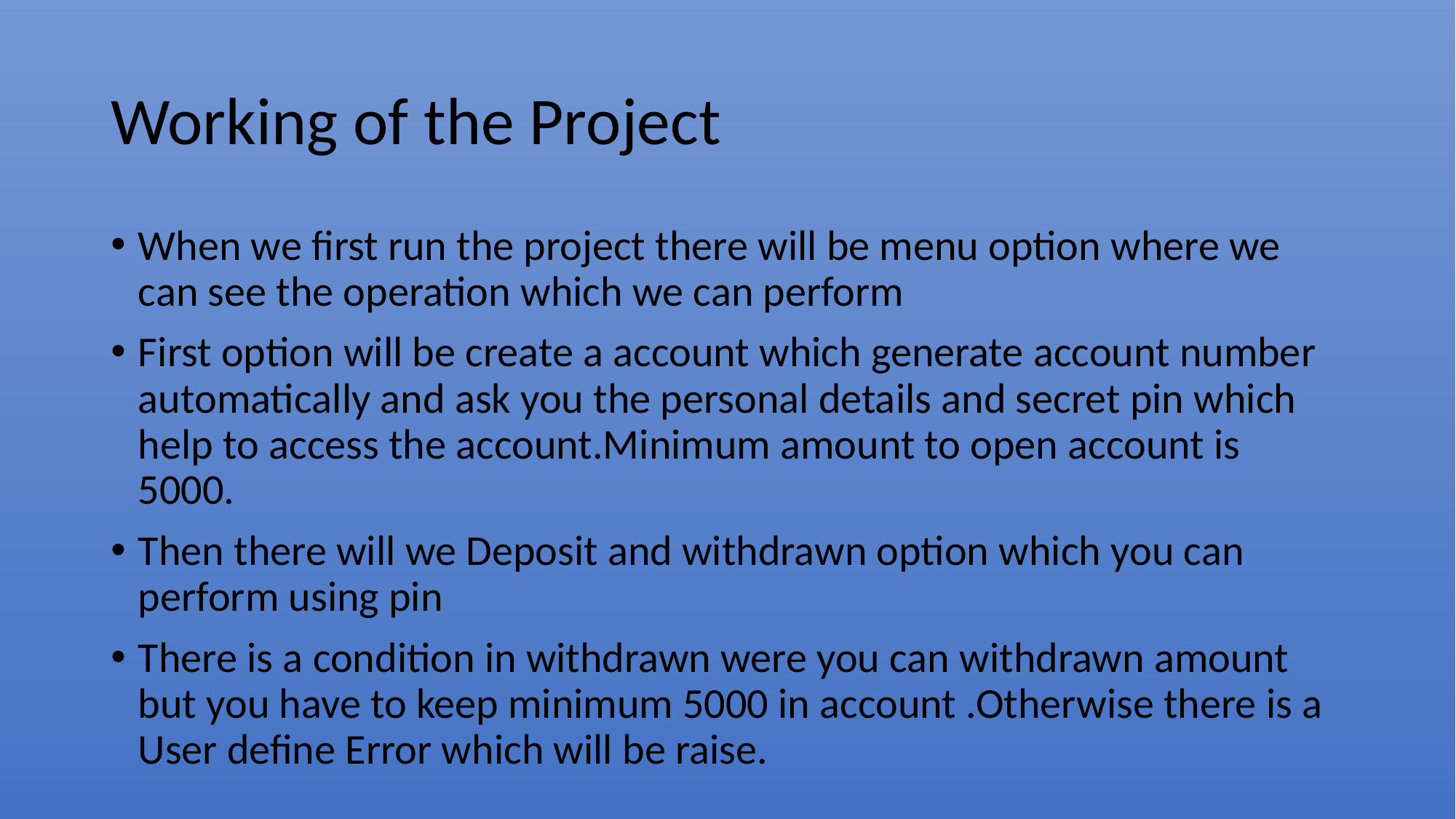

# Working of the Project
When we first run the project there will be menu option where we can see the operation which we can perform
First option will be create a account which generate account number automatically and ask you the personal details and secret pin which help to access the account.Minimum amount to open account is 5000.
Then there will we Deposit and withdrawn option which you can perform using pin
There is a condition in withdrawn were you can withdrawn amount but you have to keep minimum 5000 in account .Otherwise there is a User define Error which will be raise.